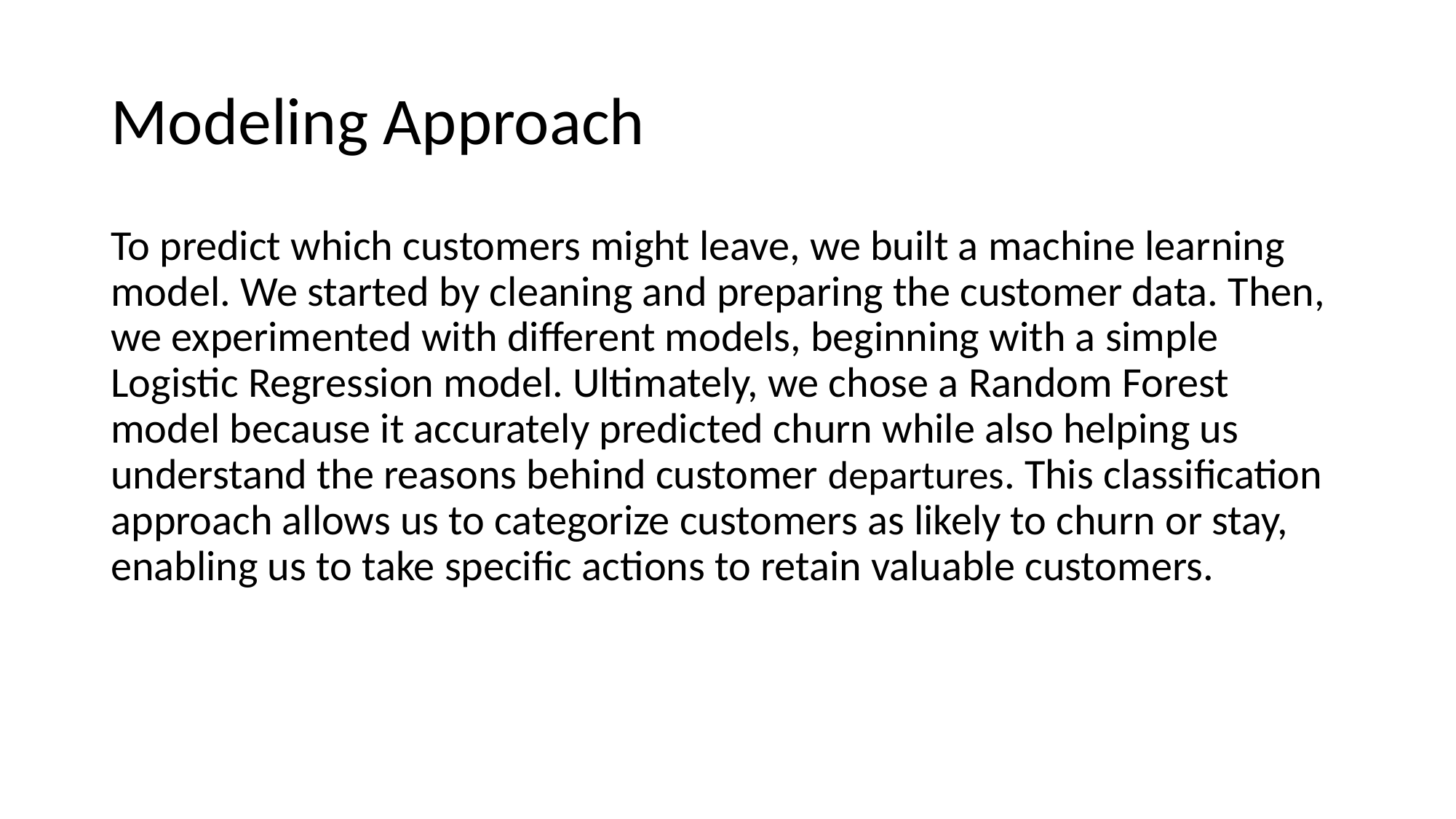

# Modeling Approach
To predict which customers might leave, we built a machine learning model. We started by cleaning and preparing the customer data. Then, we experimented with different models, beginning with a simple Logistic Regression model. Ultimately, we chose a Random Forest model because it accurately predicted churn while also helping us understand the reasons behind customer departures. This classification approach allows us to categorize customers as likely to churn or stay, enabling us to take specific actions to retain valuable customers.